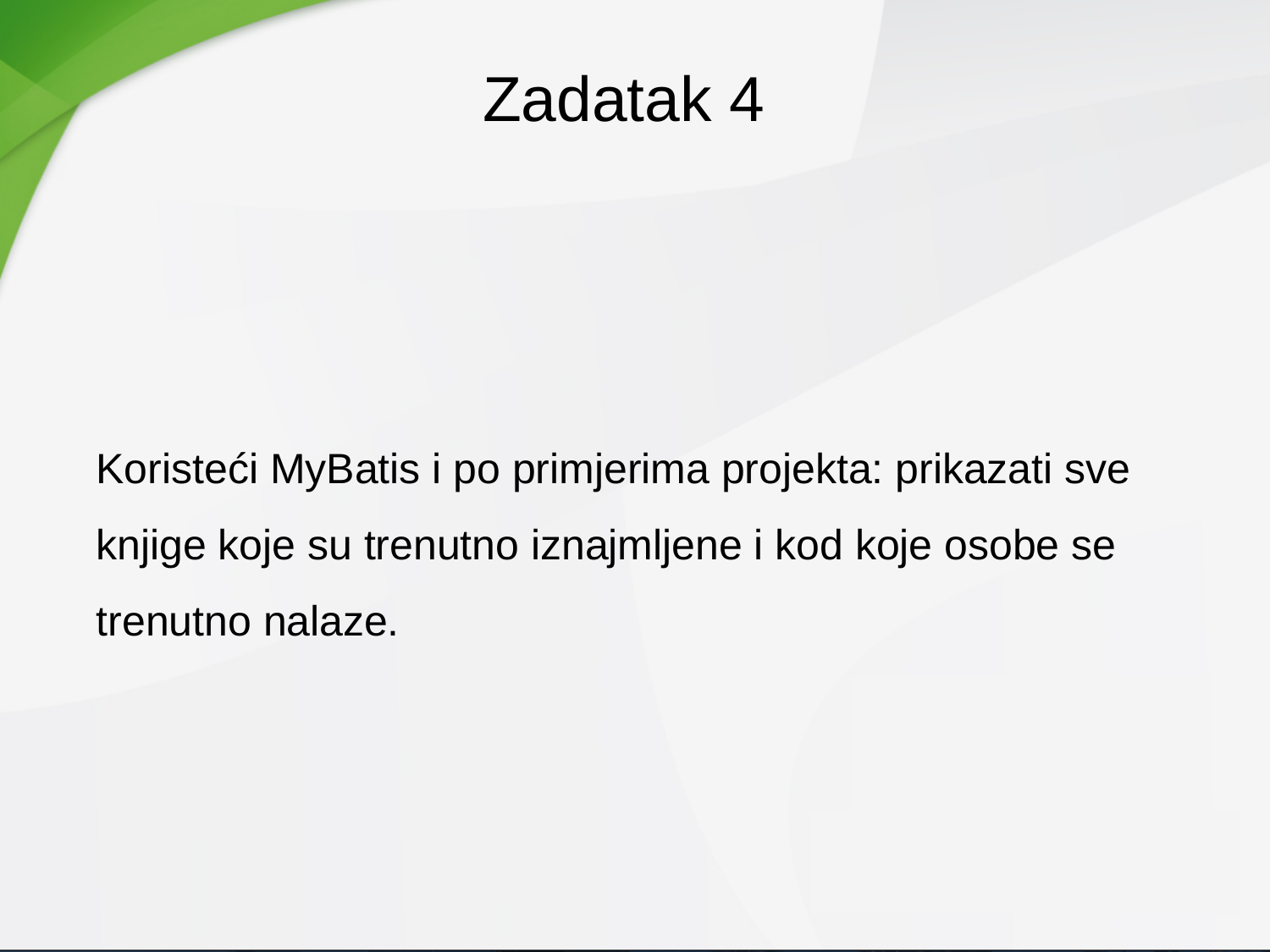

Zadatak 4
Koristeći MyBatis i po primjerima projekta: prikazati sve knjige koje su trenutno iznajmljene i kod koje osobe se trenutno nalaze.